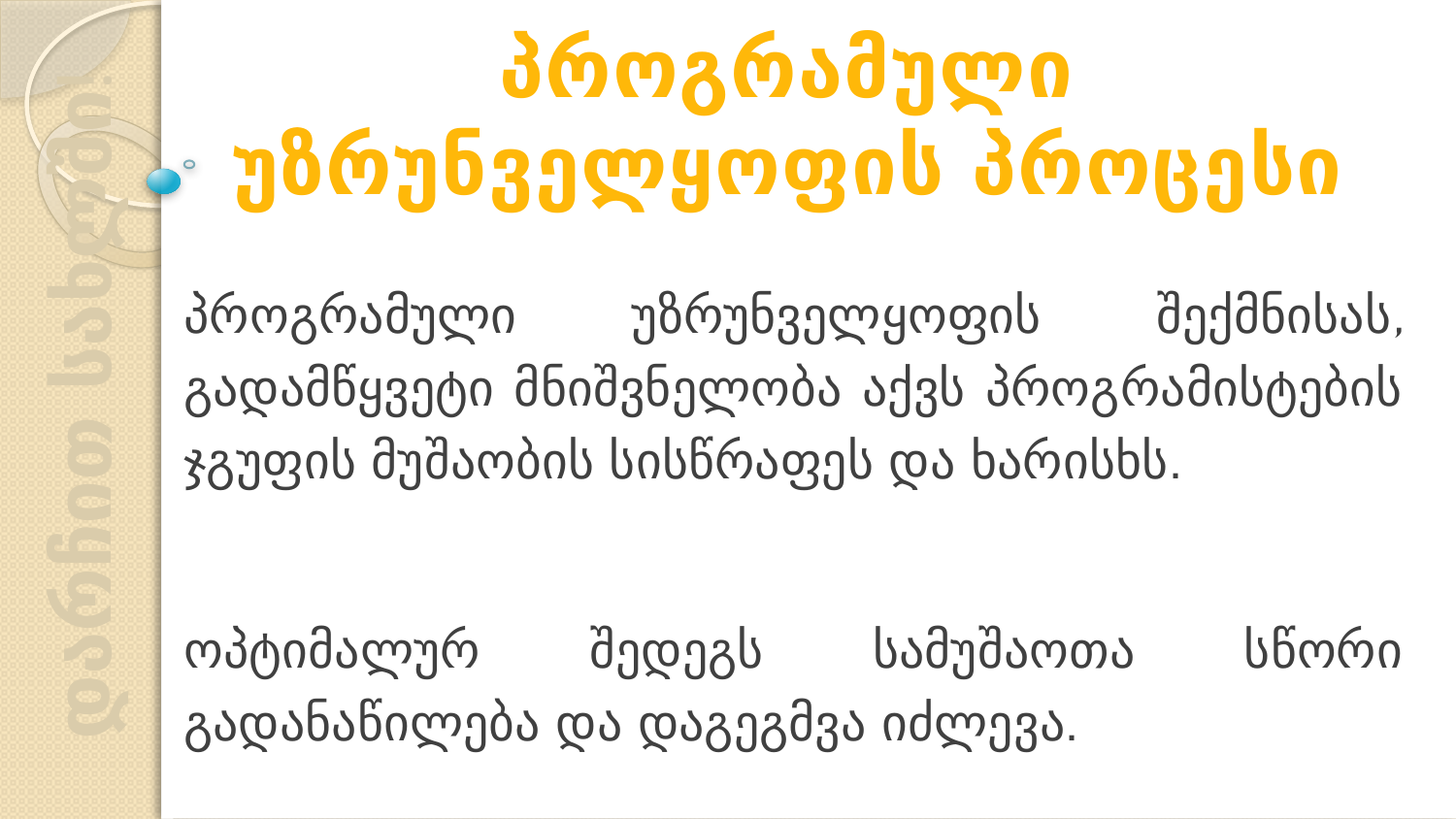

პროგრამული უზრუნველყოფის პროცესი
პროგრამული უზრუნველყოფის შექმნისას, გადამწყვეტი მნიშვნელობა აქვს პროგრამისტების ჯგუფის მუშაობის სისწრაფეს და ხარისხს.

ოპტიმალურ შედეგს სამუშაოთა სწორი გადანაწილება და დაგეგმვა იძლევა.

დარჩით სახლში!